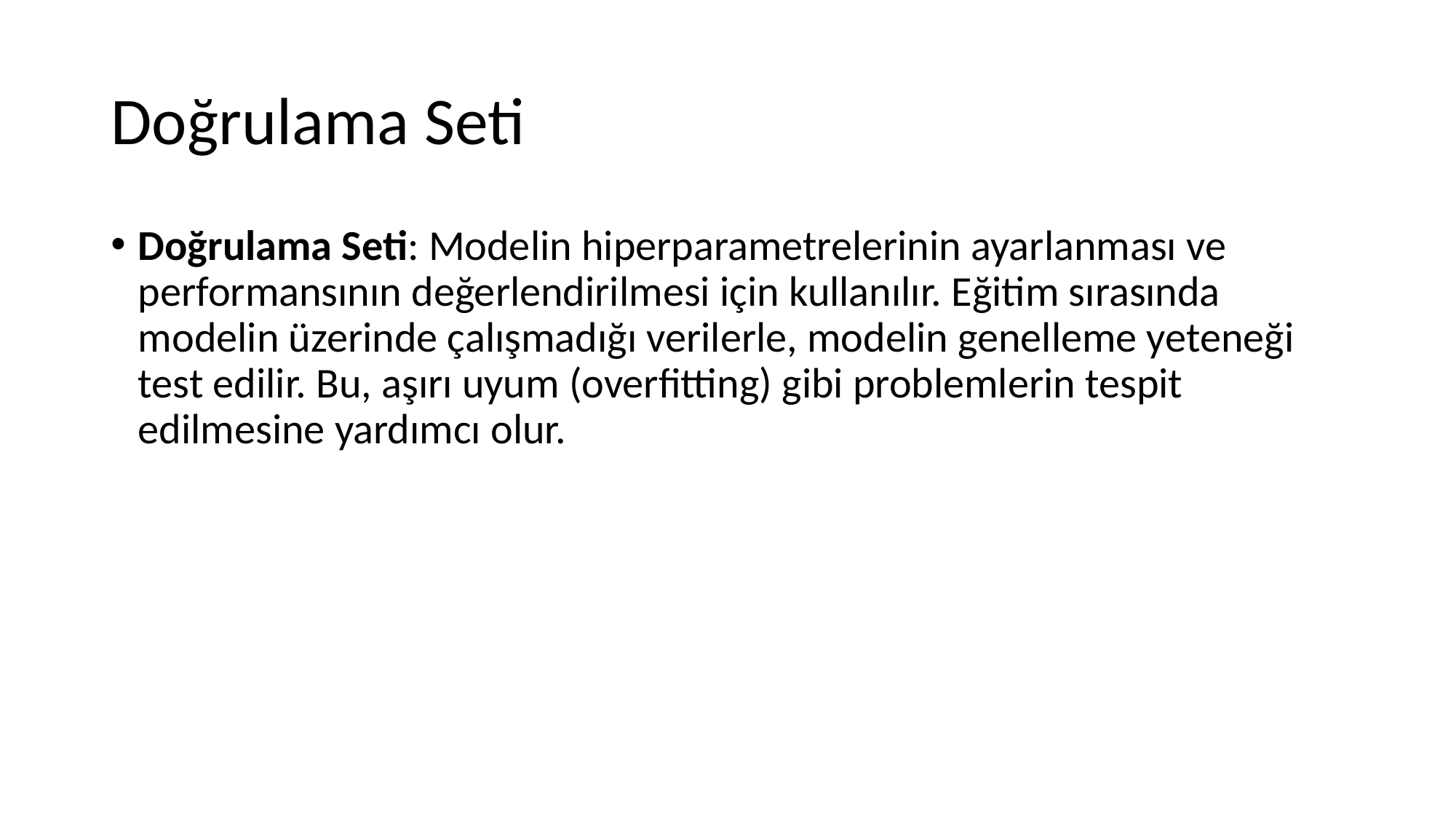

# Doğrulama Seti
Doğrulama Seti: Modelin hiperparametrelerinin ayarlanması ve performansının değerlendirilmesi için kullanılır. Eğitim sırasında modelin üzerinde çalışmadığı verilerle, modelin genelleme yeteneği test edilir. Bu, aşırı uyum (overfitting) gibi problemlerin tespit edilmesine yardımcı olur.